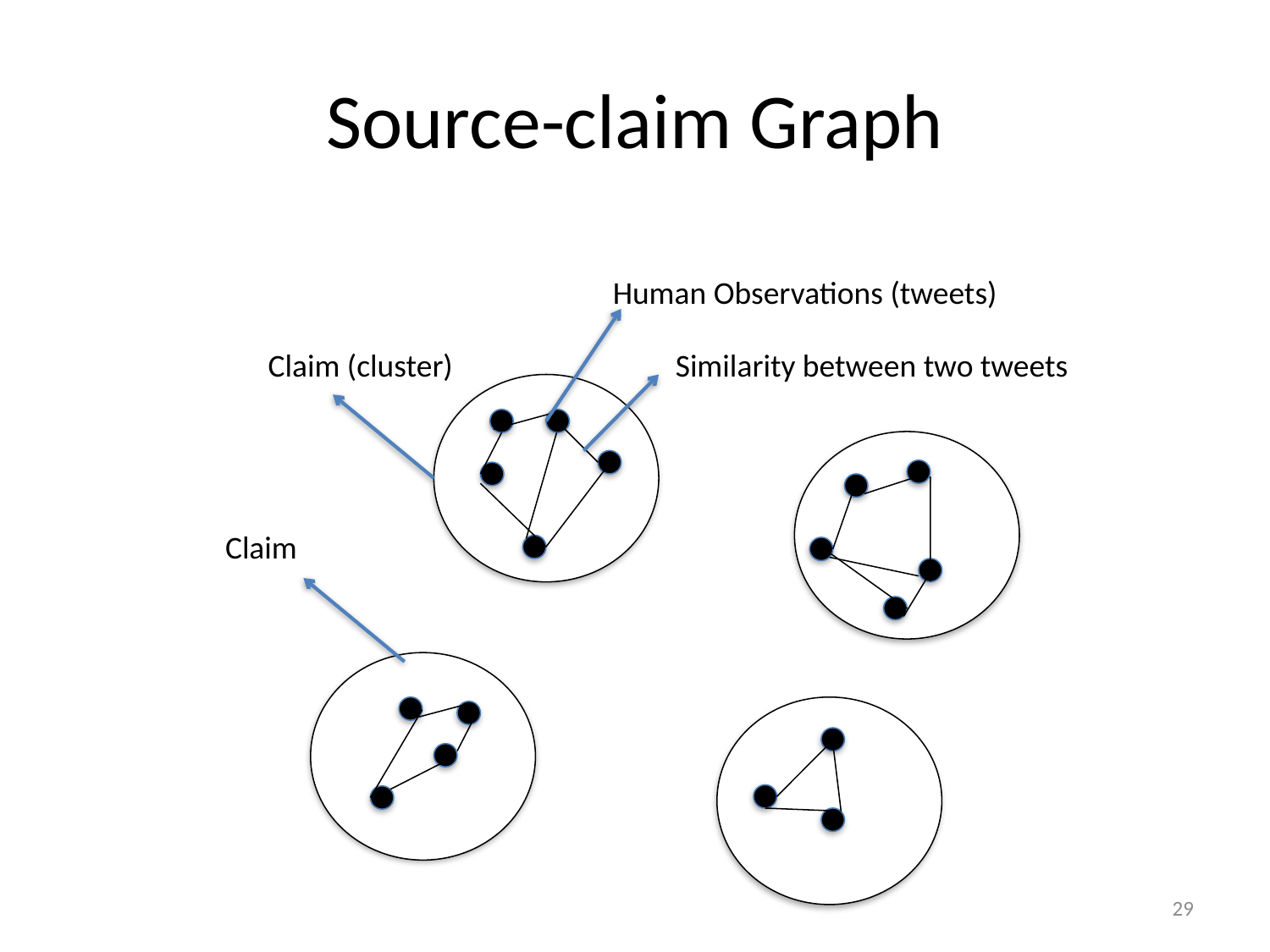

# Source-claim Graph
Human Observations (tweets)
Claim (cluster)
Similarity between two tweets

Claim

29